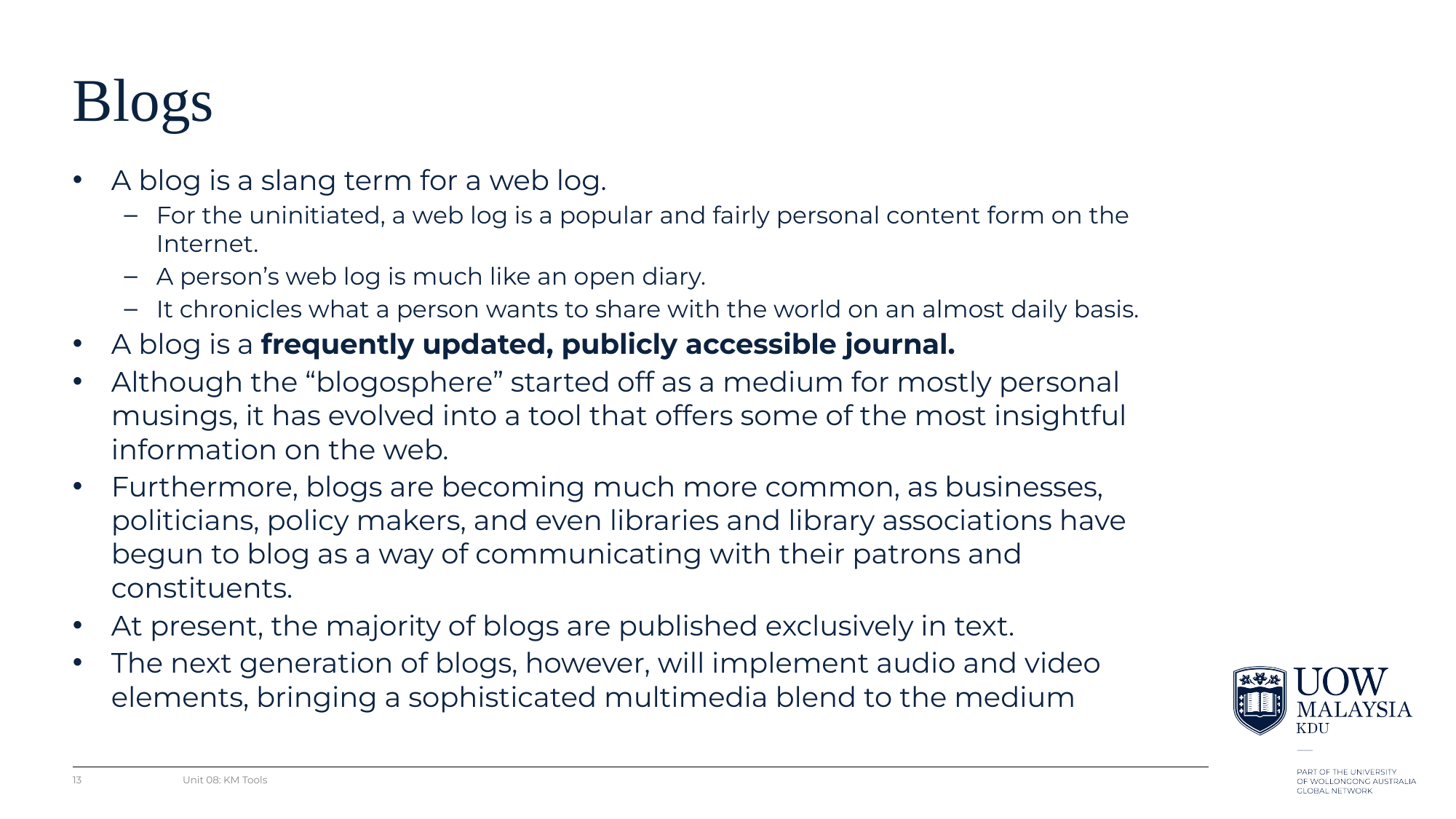

# Blogs
A blog is a slang term for a web log.
For the uninitiated, a web log is a popular and fairly personal content form on the Internet.
A person’s web log is much like an open diary.
It chronicles what a person wants to share with the world on an almost daily basis.
A blog is a frequently updated, publicly accessible journal.
Although the “blogosphere” started off as a medium for mostly personal musings, it has evolved into a tool that offers some of the most insightful information on the web.
Furthermore, blogs are becoming much more common, as businesses, politicians, policy makers, and even libraries and library associations have begun to blog as a way of communicating with their patrons and constituents.
At present, the majority of blogs are published exclusively in text.
The next generation of blogs, however, will implement audio and video elements, bringing a sophisticated multimedia blend to the medium
13
Unit 08: KM Tools